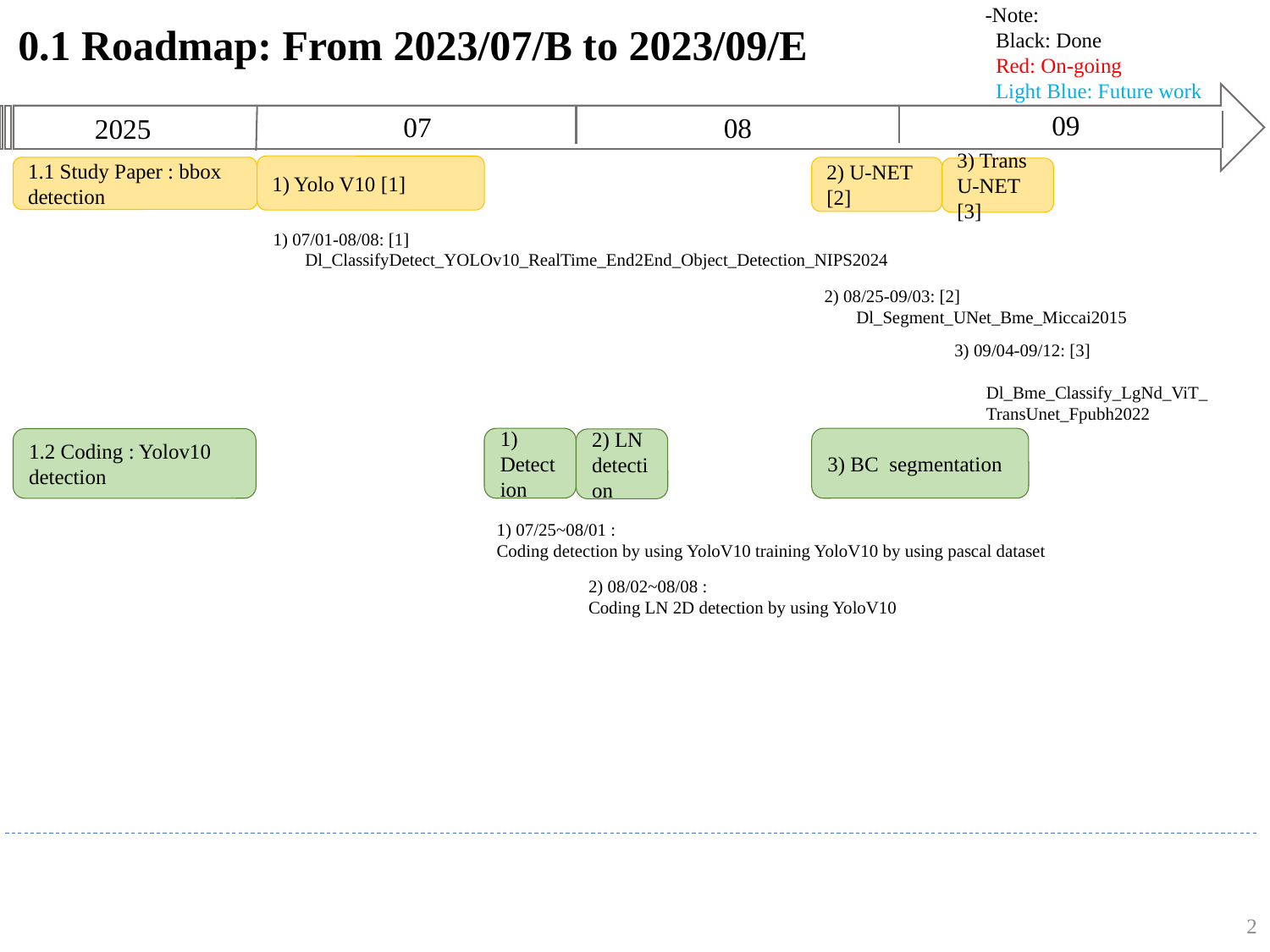

-Note:
  Black: Done
  Red: On-going
  Light Blue: Future work
# 0.1 Roadmap: From 2023/07/B to 2023/09/E

09
07
08
2025
1) Yolo V10 [1]
1.1 Study Paper : bbox detection
2) U-NET [2]
3) Trans U-NET [3]
1) 07/01-08/08: [1]
	Dl_ClassifyDetect_YOLOv10_RealTime_End2End_Object_Detection_NIPS2024
2) 08/25-09/03: [2]
	Dl_Segment_UNet_Bme_Miccai2015
3) 09/04-09/12: [3]
	Dl_Bme_Classify_LgNd_ViT_TransUnet_Fpubh2022
1) Detection
3) BC  segmentation
1.2 Coding : Yolov10 detection
2) LN  detection
1) 07/25~08/01 :
Coding detection by using YoloV10 training YoloV10 by using pascal dataset
2) 08/02~08/08 :
Coding LN 2D detection by using YoloV10
2